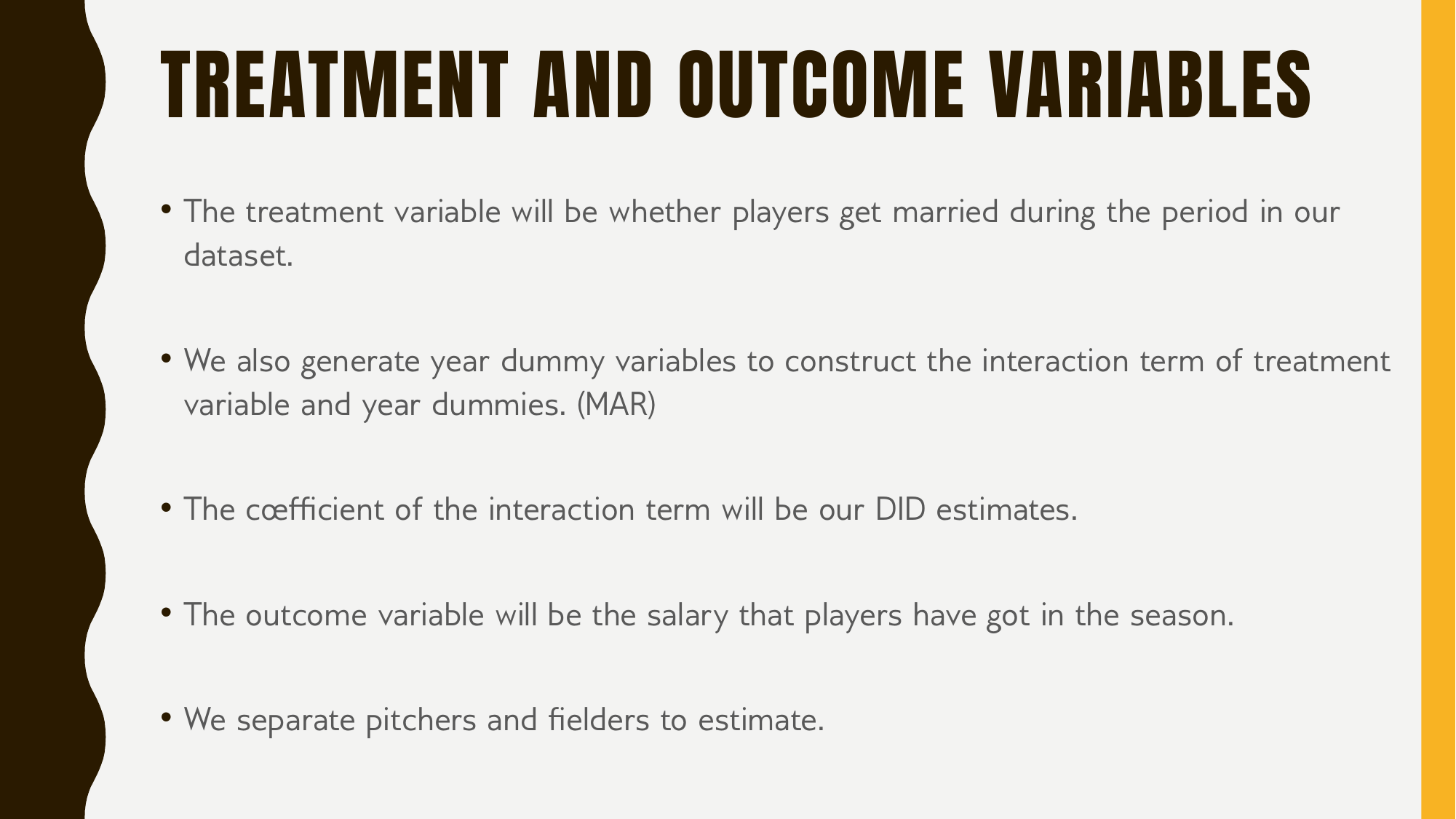

# Treatment and Outcome Variables
The treatment variable will be whether players get married during the period in our dataset.

We also generate year dummy variables to construct the interaction term of treatment variable and year dummies. (MAR)

The coefficient of the interaction term will be our DID estimates.

The outcome variable will be the salary that players have got in the season.

We separate pitchers and fielders to estimate.